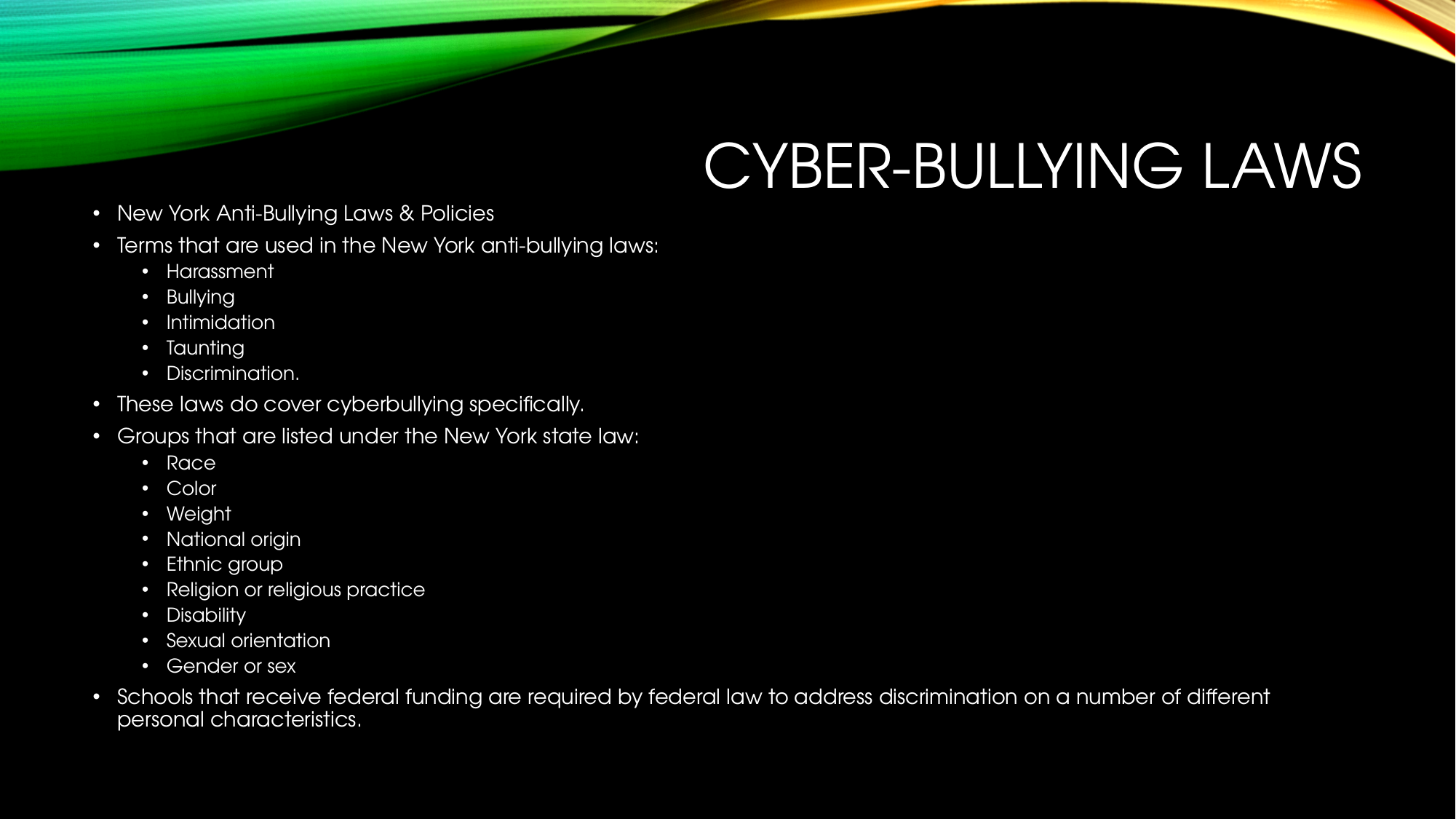

# Cyber-bullying laws
New York Anti-Bullying Laws & Policies
Terms that are used in the New York anti-bullying laws:
Harassment
Bullying
Intimidation
Taunting
Discrimination.
These laws do cover cyberbullying specifically.
Groups that are listed under the New York state law:
Race
Color
Weight
National origin
Ethnic group
Religion or religious practice
Disability
Sexual orientation
Gender or sex
Schools that receive federal funding are required by federal law to address discrimination on a number of different personal characteristics.